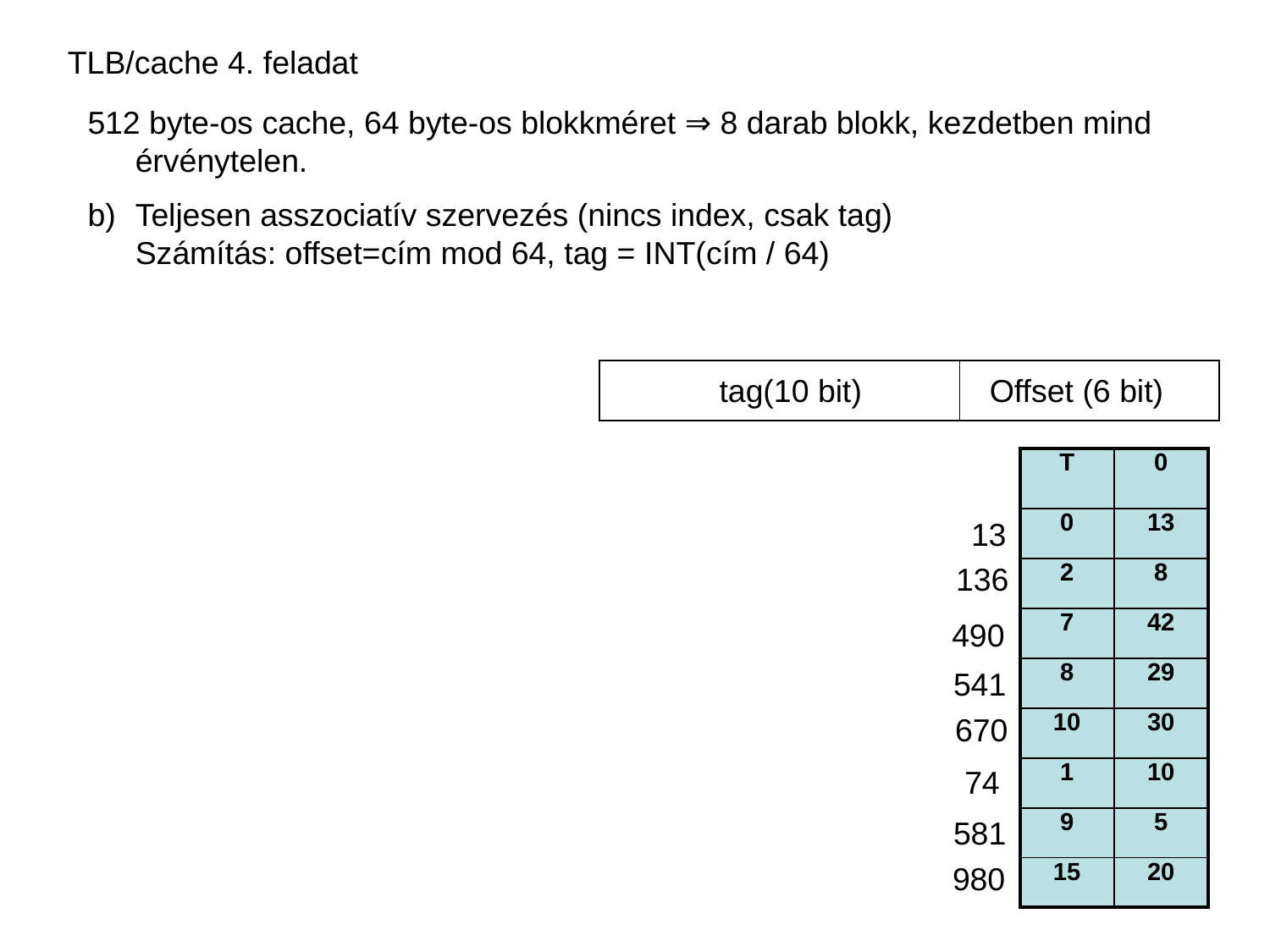

TLB/cache 4. feladat
512 byte-os cache, 64 byte-os blokkméret ⇒ 8 darab blokk, kezdetben mind érvénytelen.
Teljesen asszociatív szervezés (nincs index, csak tag)
Számítás: offset=cím mod 64, tag = INT(cím / 64)

tag(10 bit)
Offset (6 bit)
| T | 0 |
| --- | --- |
| 0 | 13 |
| 2 | 8 |
| 7 | 42 |
| 8 | 29 |
| 10 | 30 |
| 1 | 10 |
| 9 | 5 |
| 15 | 20 |
13
136
490
541
670
74
581
980